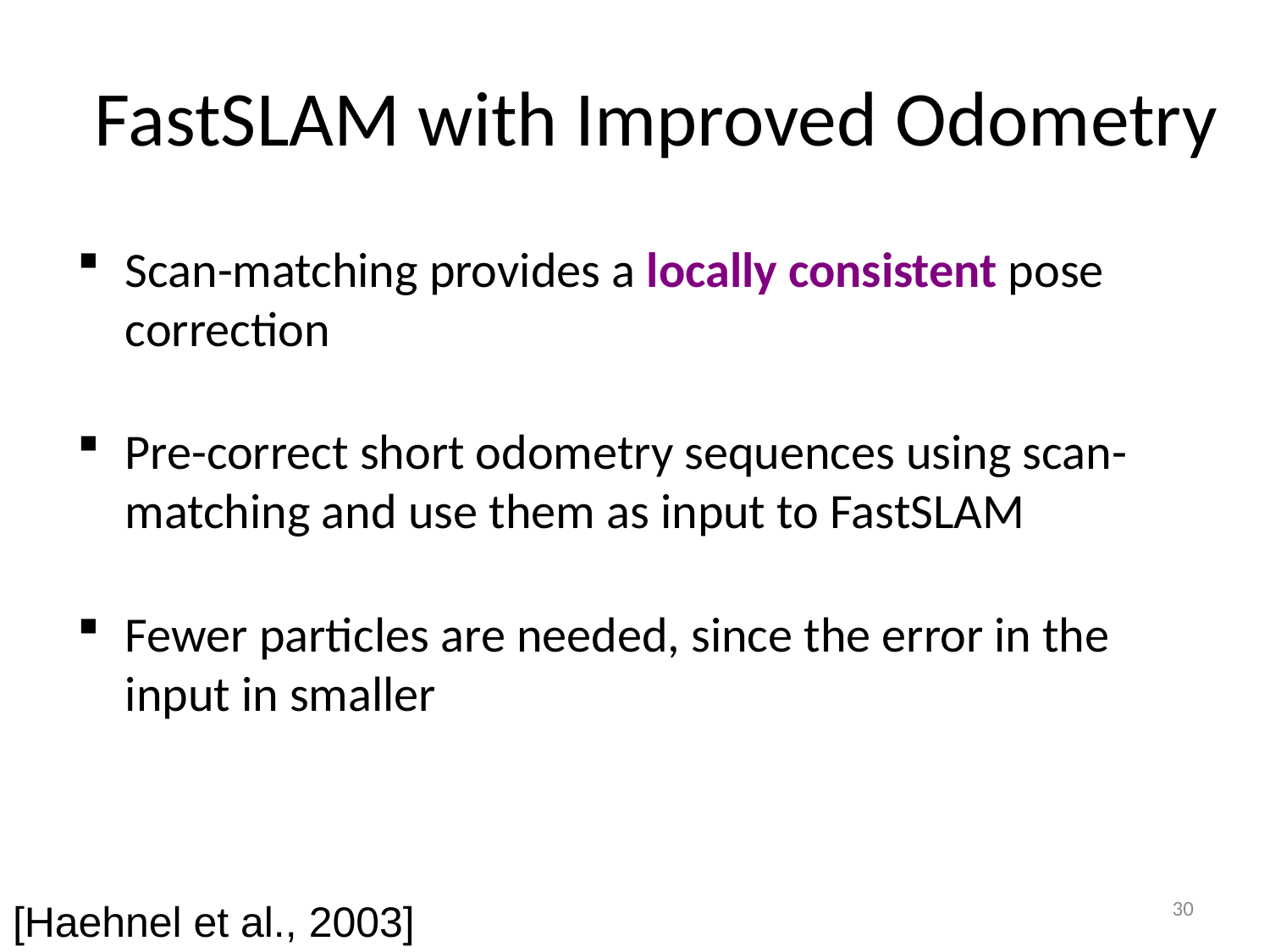

FastSLAM with Improved Odometry
Scan-matching provides a locally consistent pose correction
Pre-correct short odometry sequences using scan-matching and use them as input to FastSLAM
Fewer particles are needed, since the error in the input in smaller

30
[Haehnel et al., 2003]